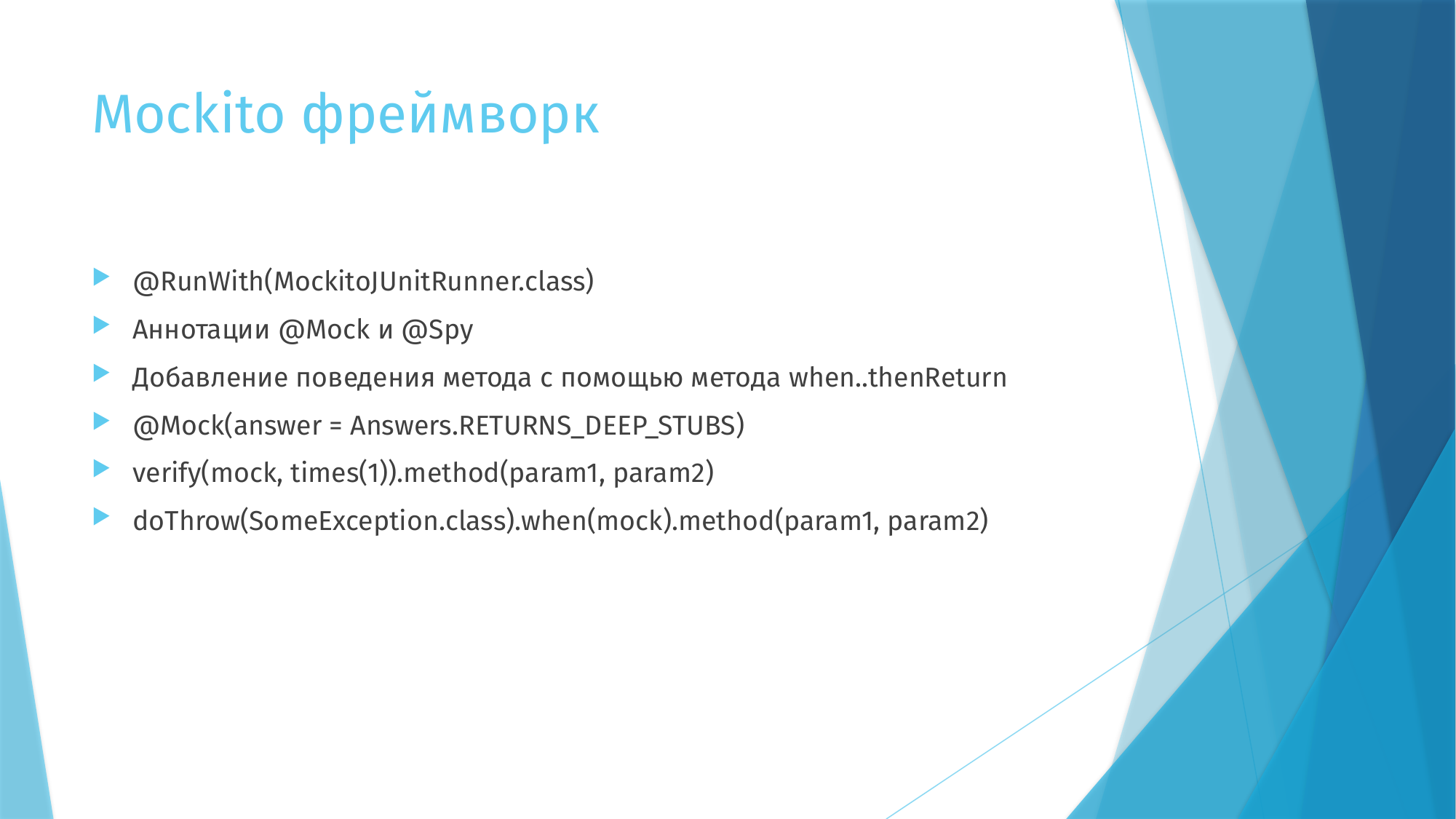

# Mockito фреймворк
@RunWith(MockitoJUnitRunner.class)
Аннотации @Mock и @Spy
Добавление поведения метода с помощью метода when..thenReturn
@Mock(answer = Answers.RETURNS_DEEP_STUBS)
verify(mock, times(1)).method(param1, param2)
doThrow(SomeException.class).when(mock).method(param1, param2)